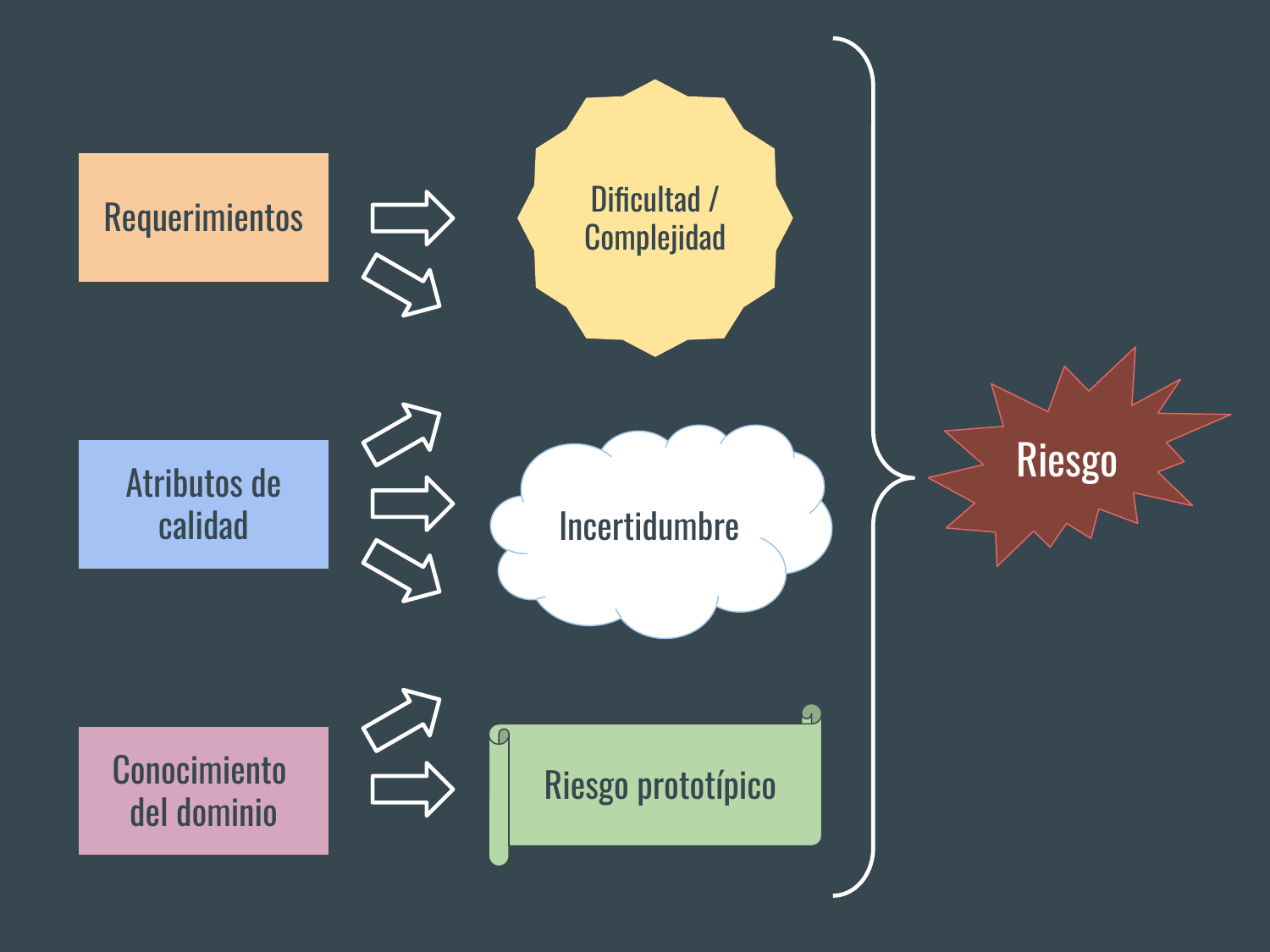

Dificultad / Complejidad
Requerimientos

Riesgo

Incertidumbre
Atributos de calidad

Riesgo prototípico
Conocimiento
del dominio